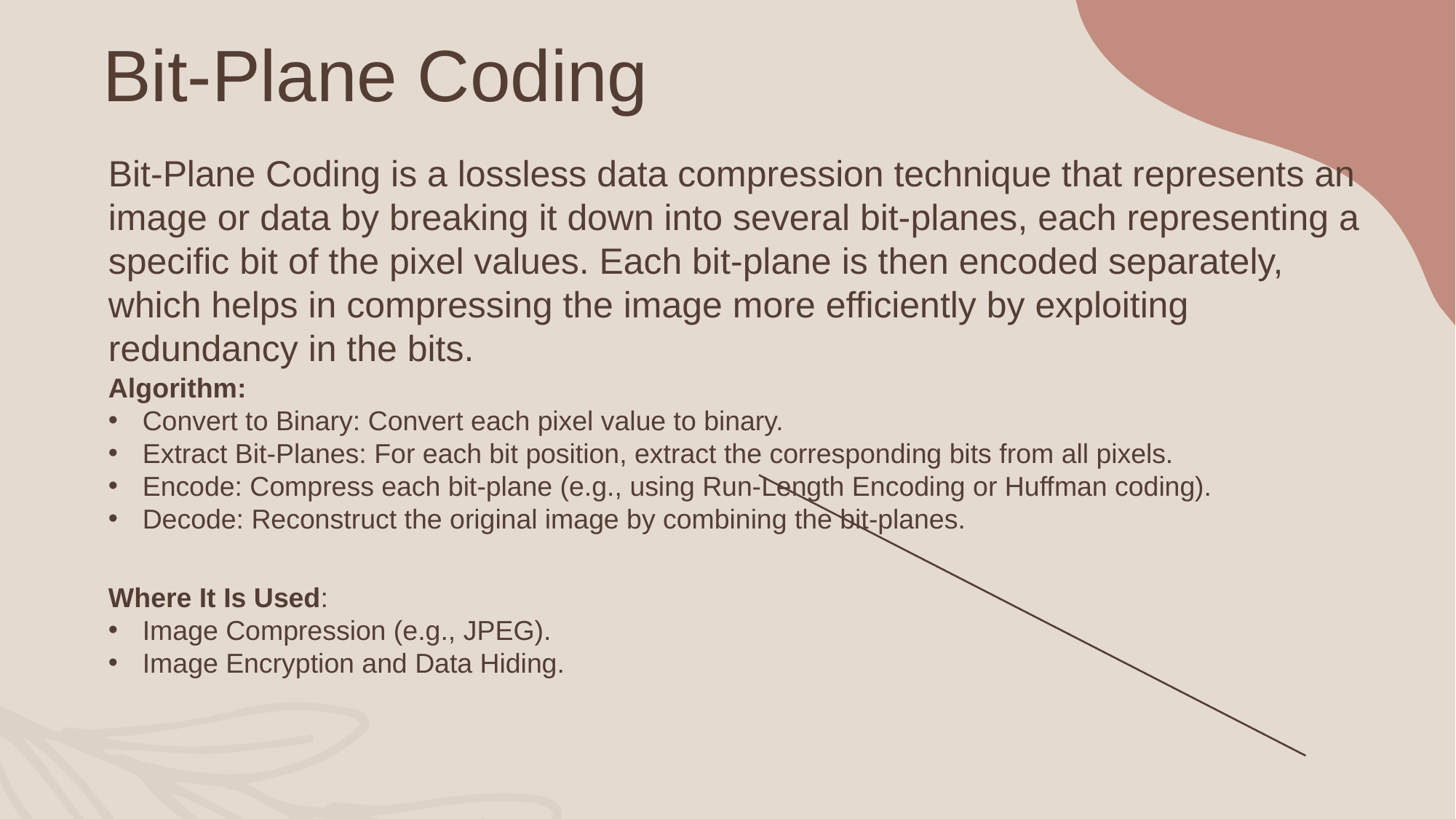

Bit-Plane Coding
Bit-Plane Coding is a lossless data compression technique that represents an image or data by breaking it down into several bit-planes, each representing a specific bit of the pixel values. Each bit-plane is then encoded separately, which helps in compressing the image more efficiently by exploiting redundancy in the bits.
Algorithm:
Convert to Binary: Convert each pixel value to binary.
Extract Bit-Planes: For each bit position, extract the corresponding bits from all pixels.
Encode: Compress each bit-plane (e.g., using Run-Length Encoding or Huffman coding).
Decode: Reconstruct the original image by combining the bit-planes.
Where It Is Used:
Image Compression (e.g., JPEG).
Image Encryption and Data Hiding.